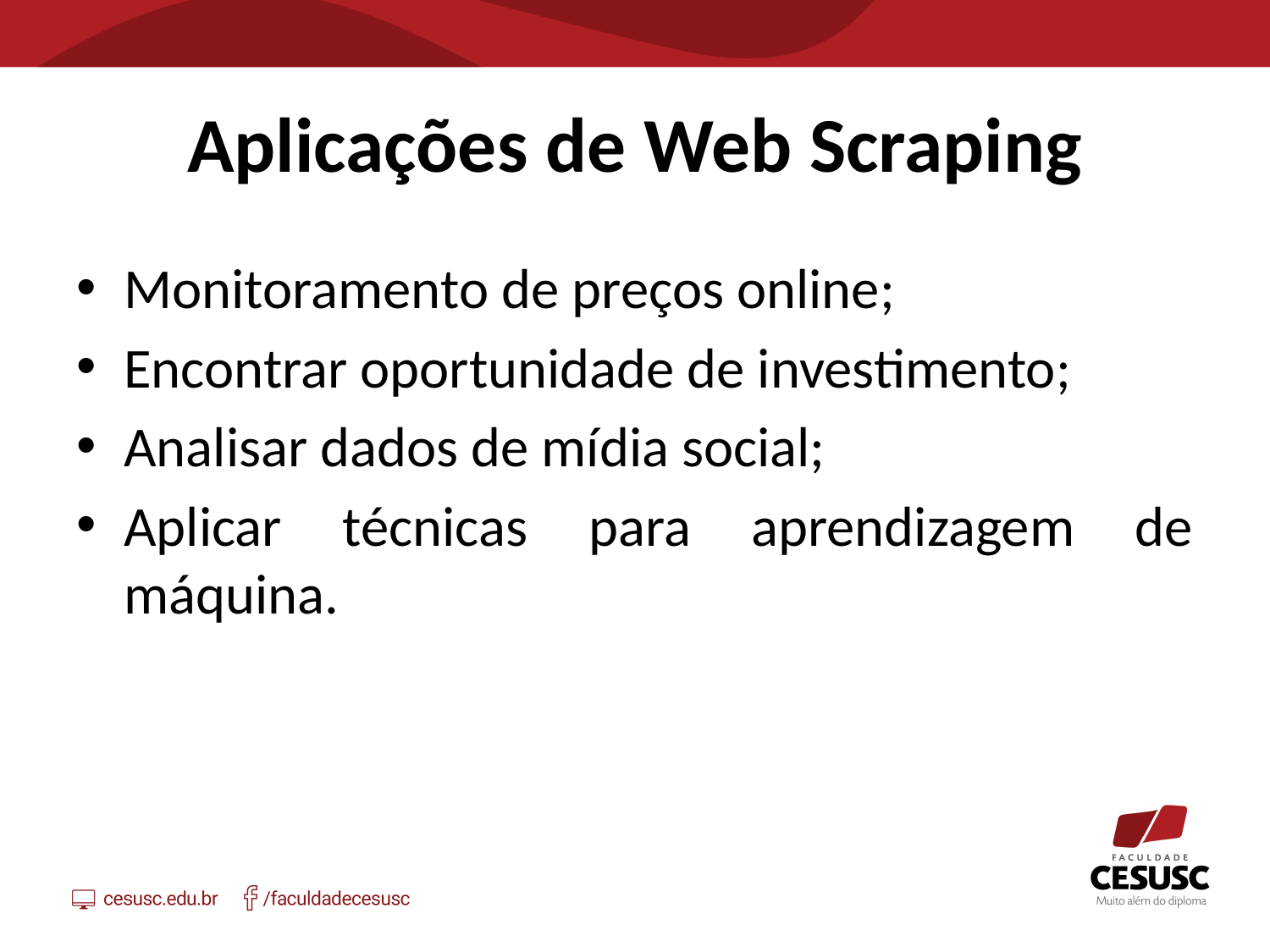

# Aplicações de Web Scraping
Monitoramento de preços online;
Encontrar oportunidade de investimento;
Analisar dados de mídia social;
Aplicar técnicas para aprendizagem de máquina.